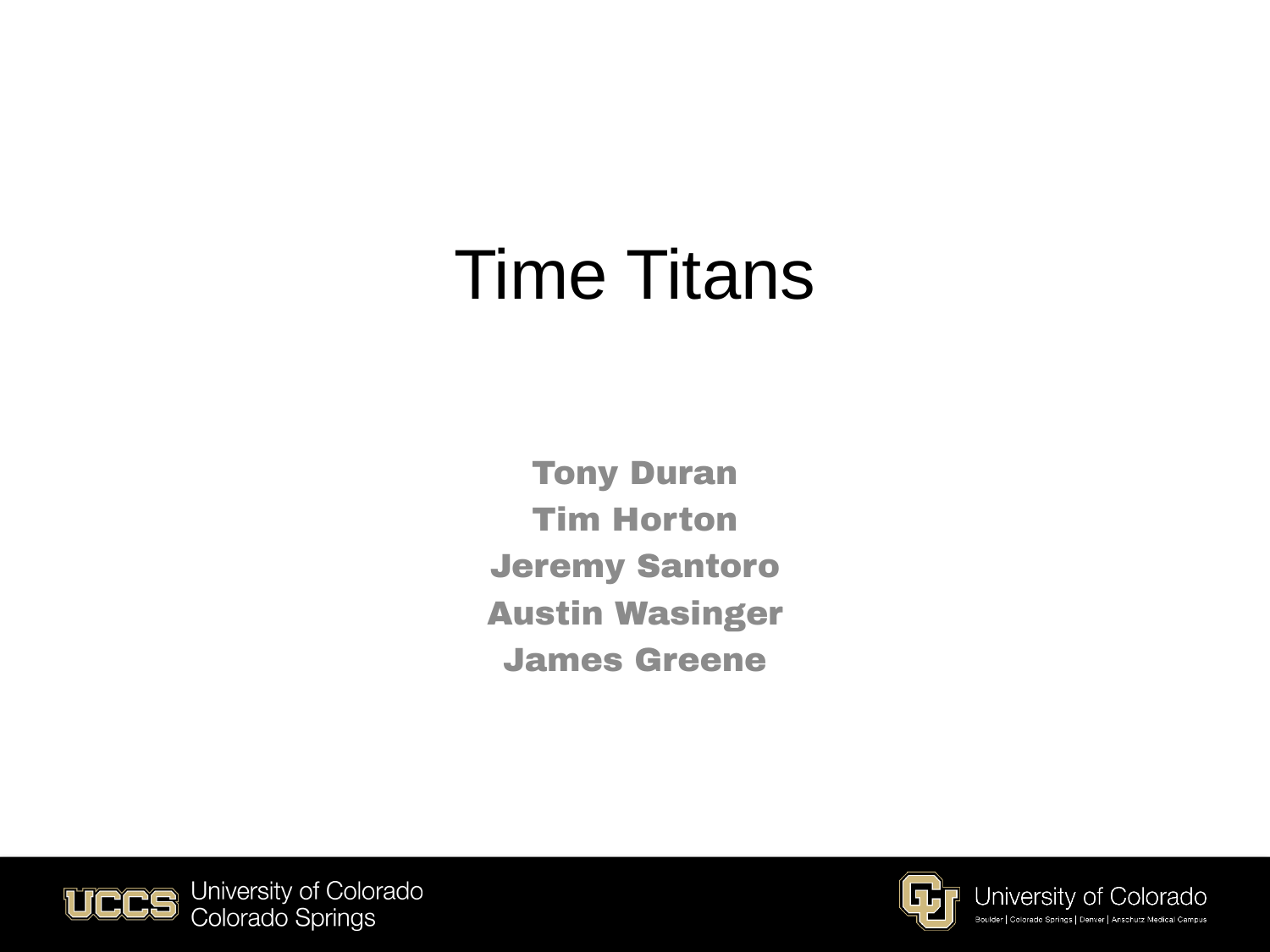

# Time Titans
Tony Duran
Tim Horton
Jeremy Santoro
Austin Wasinger
James Greene